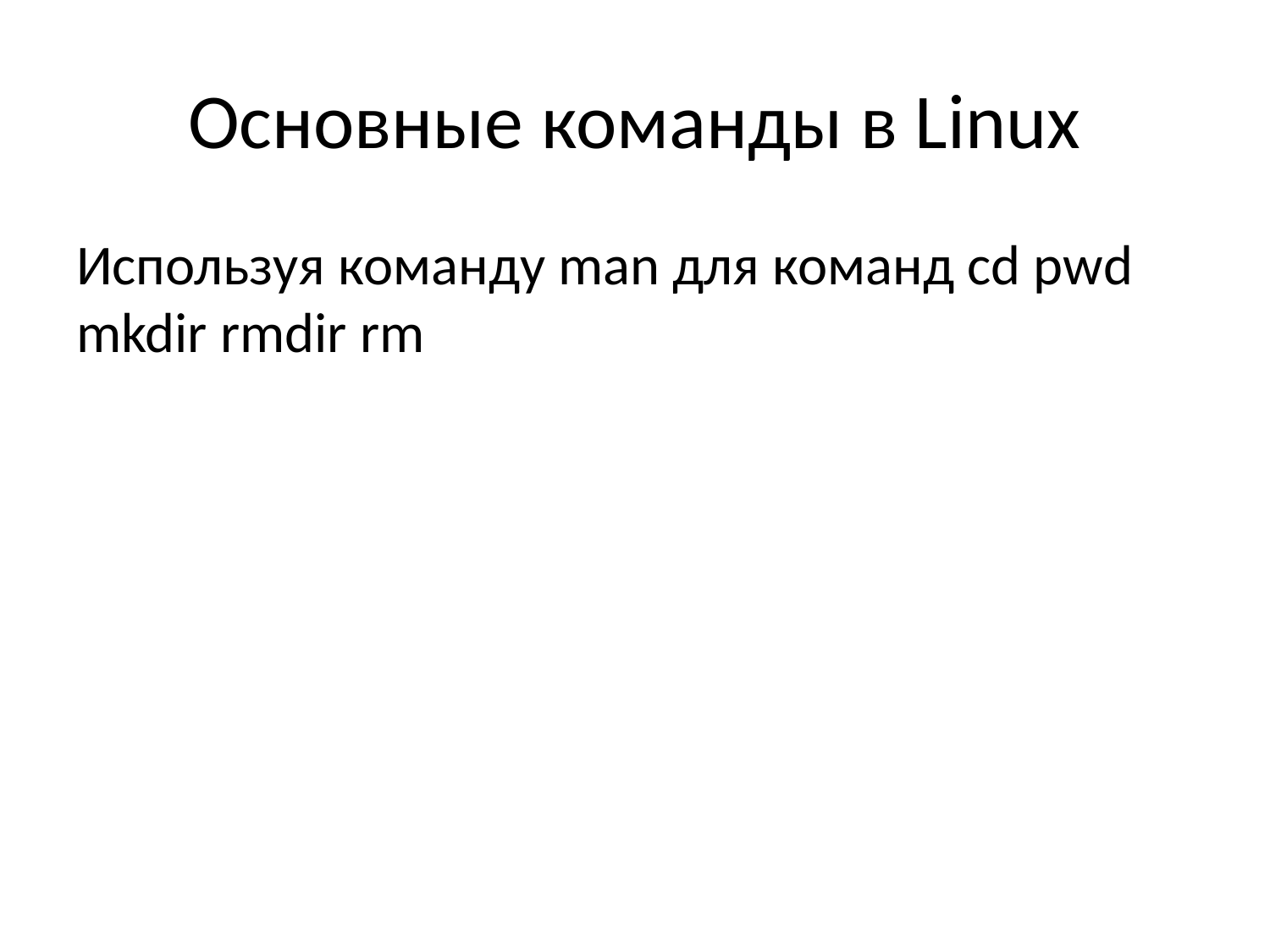

# Основные команды в Linux
Используя команду man для команд cd pwd mkdir rmdir rm